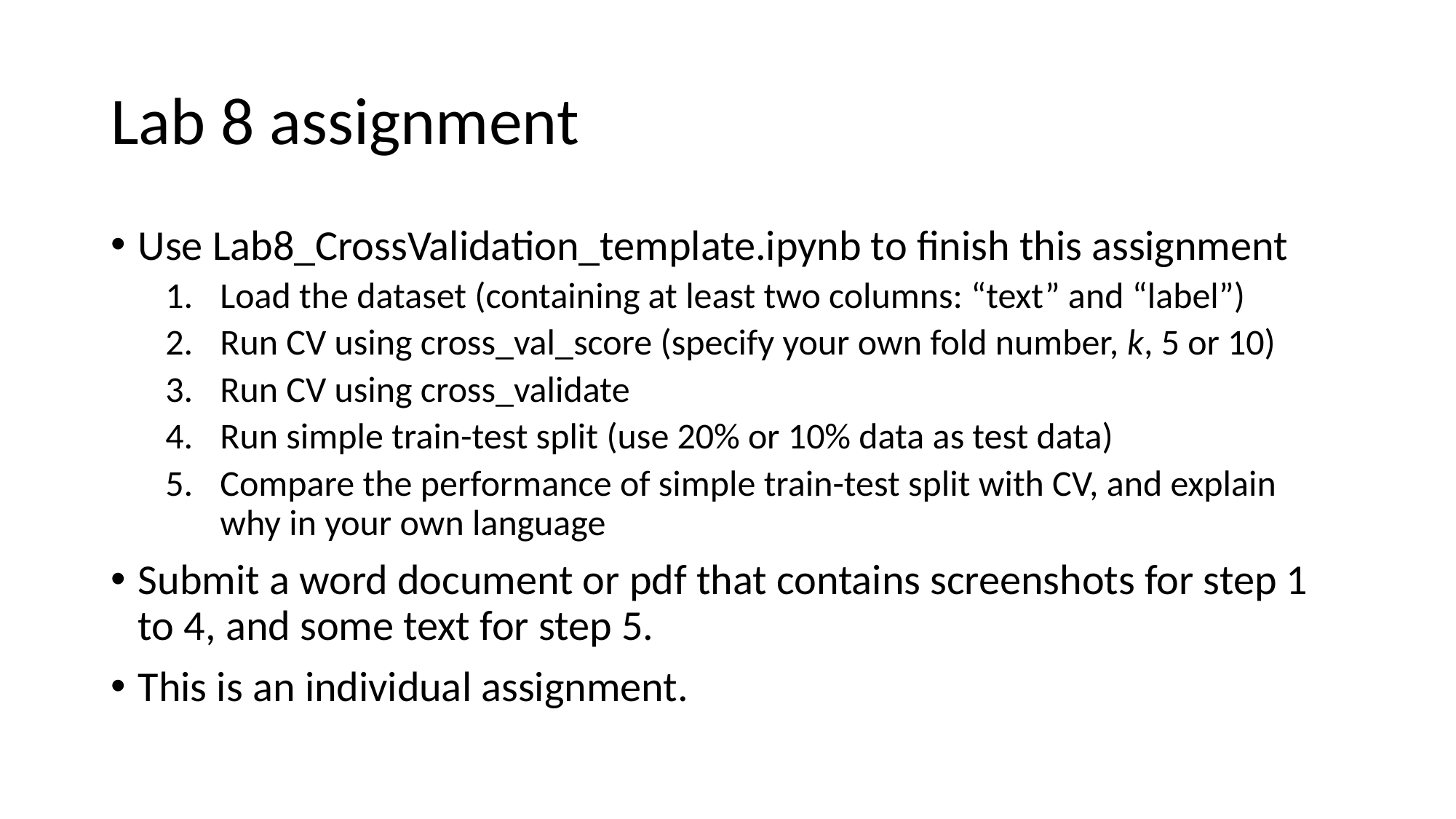

# Lab 8 assignment
Use Lab8_CrossValidation_template.ipynb to finish this assignment
Load the dataset (containing at least two columns: “text” and “label”)
Run CV using cross_val_score (specify your own fold number, k, 5 or 10)
Run CV using cross_validate
Run simple train-test split (use 20% or 10% data as test data)
Compare the performance of simple train-test split with CV, and explain why in your own language
Submit a word document or pdf that contains screenshots for step 1 to 4, and some text for step 5.
This is an individual assignment.